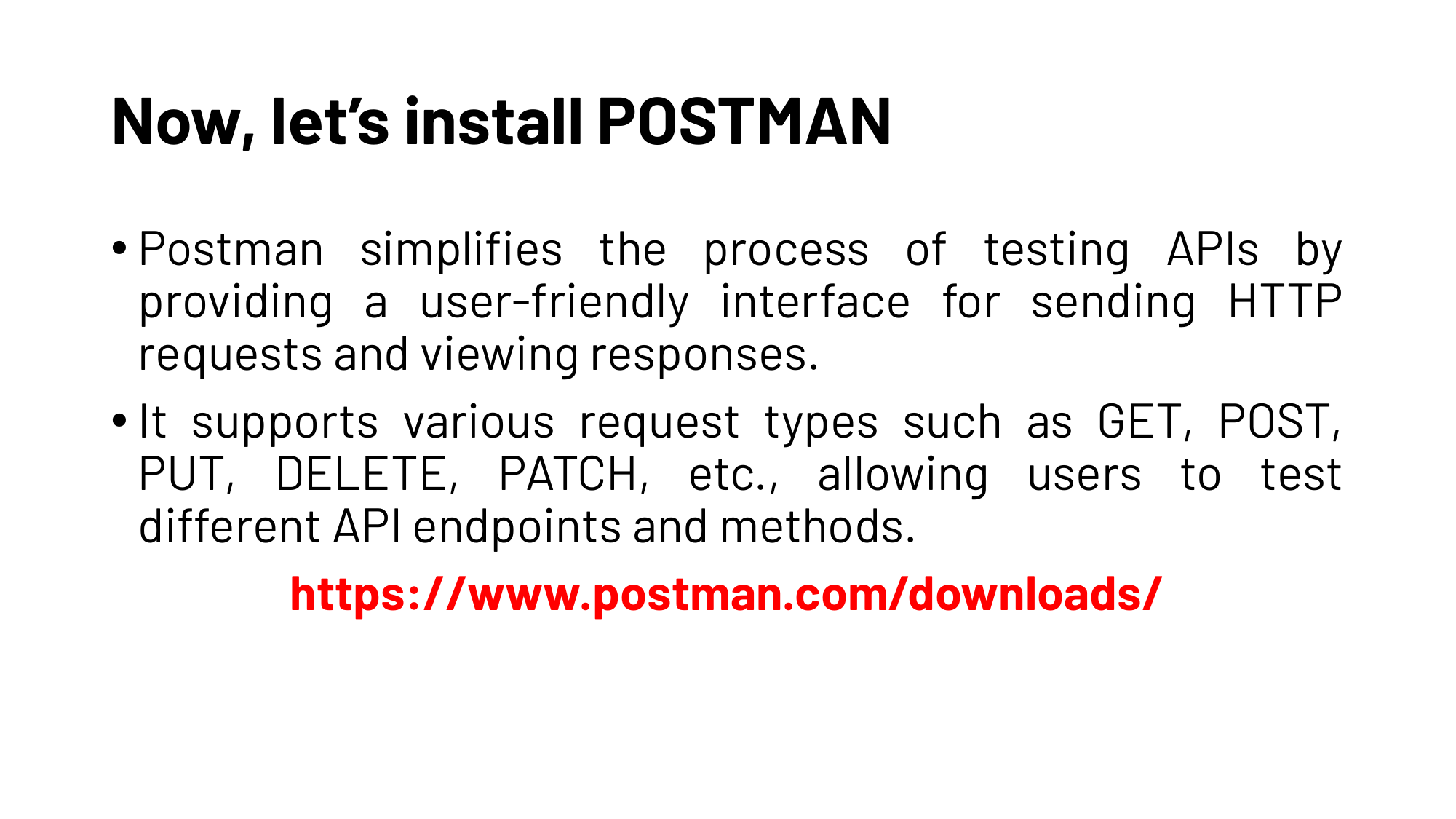

# Now, let’s install POSTMAN
Postman simplifies the process of testing APIs by providing a user-friendly interface for sending HTTP requests and viewing responses.
It supports various request types such as GET, POST, PUT, DELETE, PATCH, etc., allowing users to test different API endpoints and methods.
https://www.postman.com/downloads/